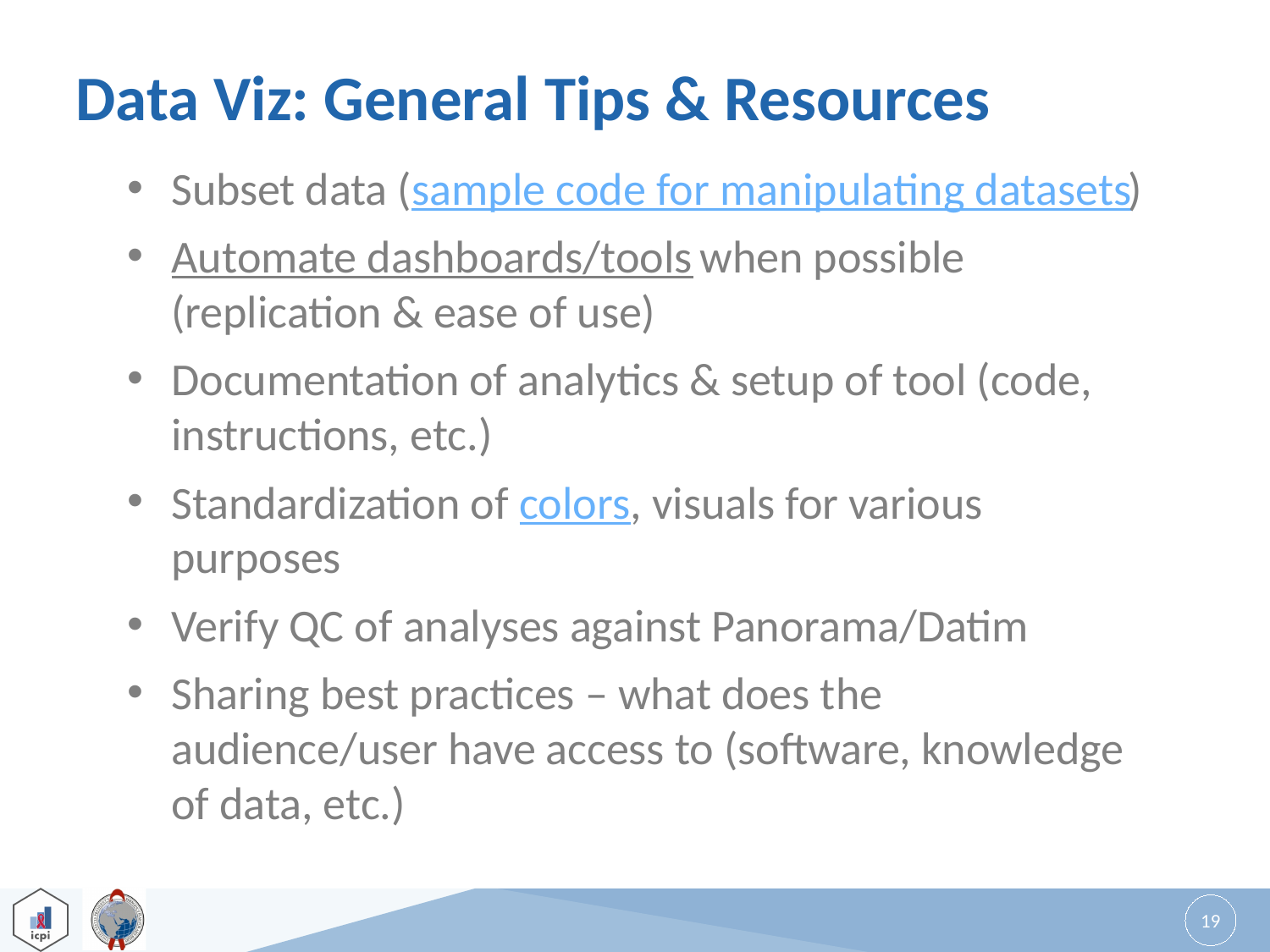

# Data Viz: General Tips & Resources
Subset data (sample code for manipulating datasets)
Automate dashboards/tools when possible (replication & ease of use)
Documentation of analytics & setup of tool (code, instructions, etc.)
Standardization of colors, visuals for various purposes
Verify QC of analyses against Panorama/Datim
Sharing best practices – what does the audience/user have access to (software, knowledge of data, etc.)

19